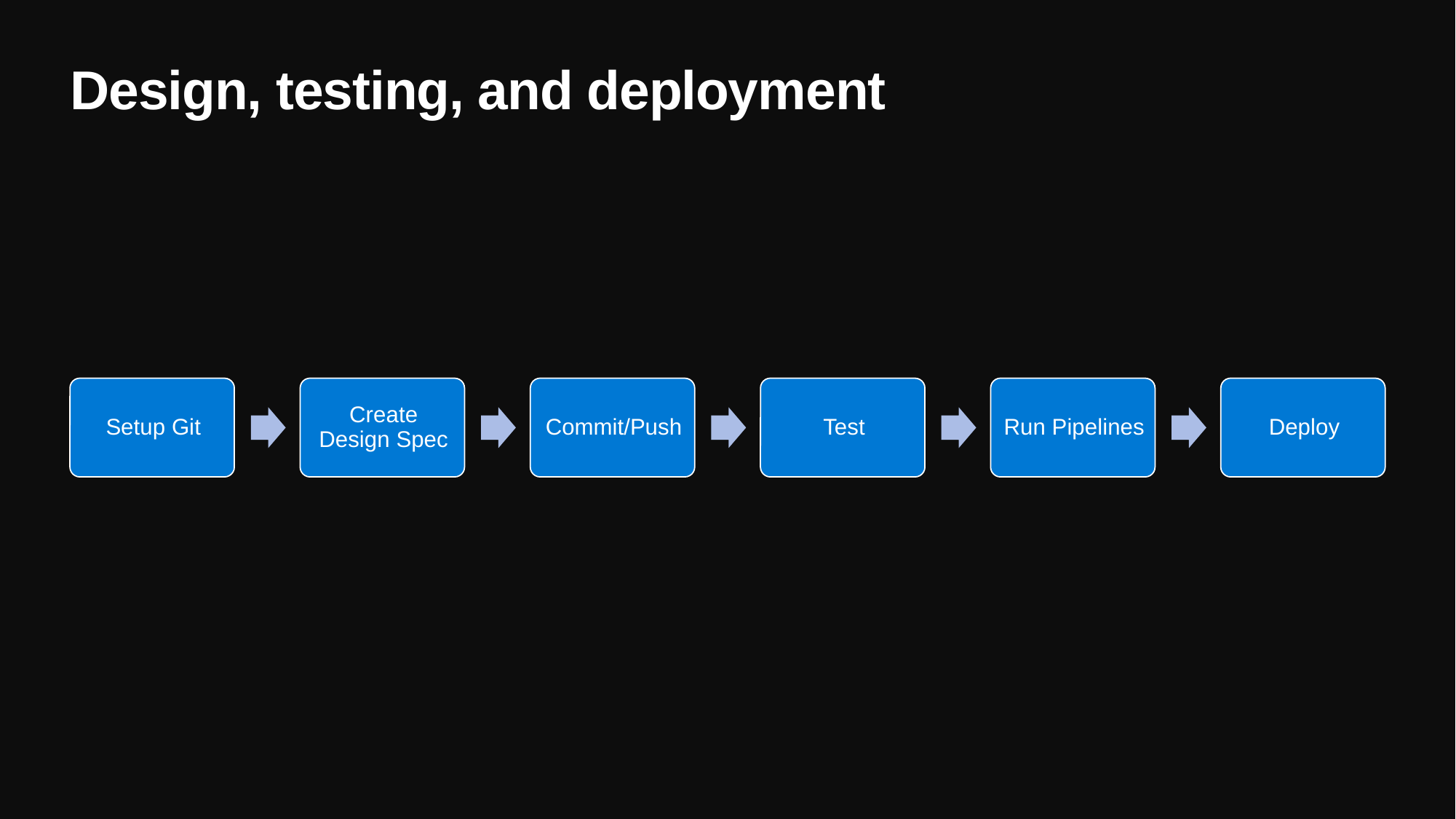

# Design, testing, and deployment
Setup Git

Create Design Spec

Commit/Push

Test

Run Pipelines

Deploy